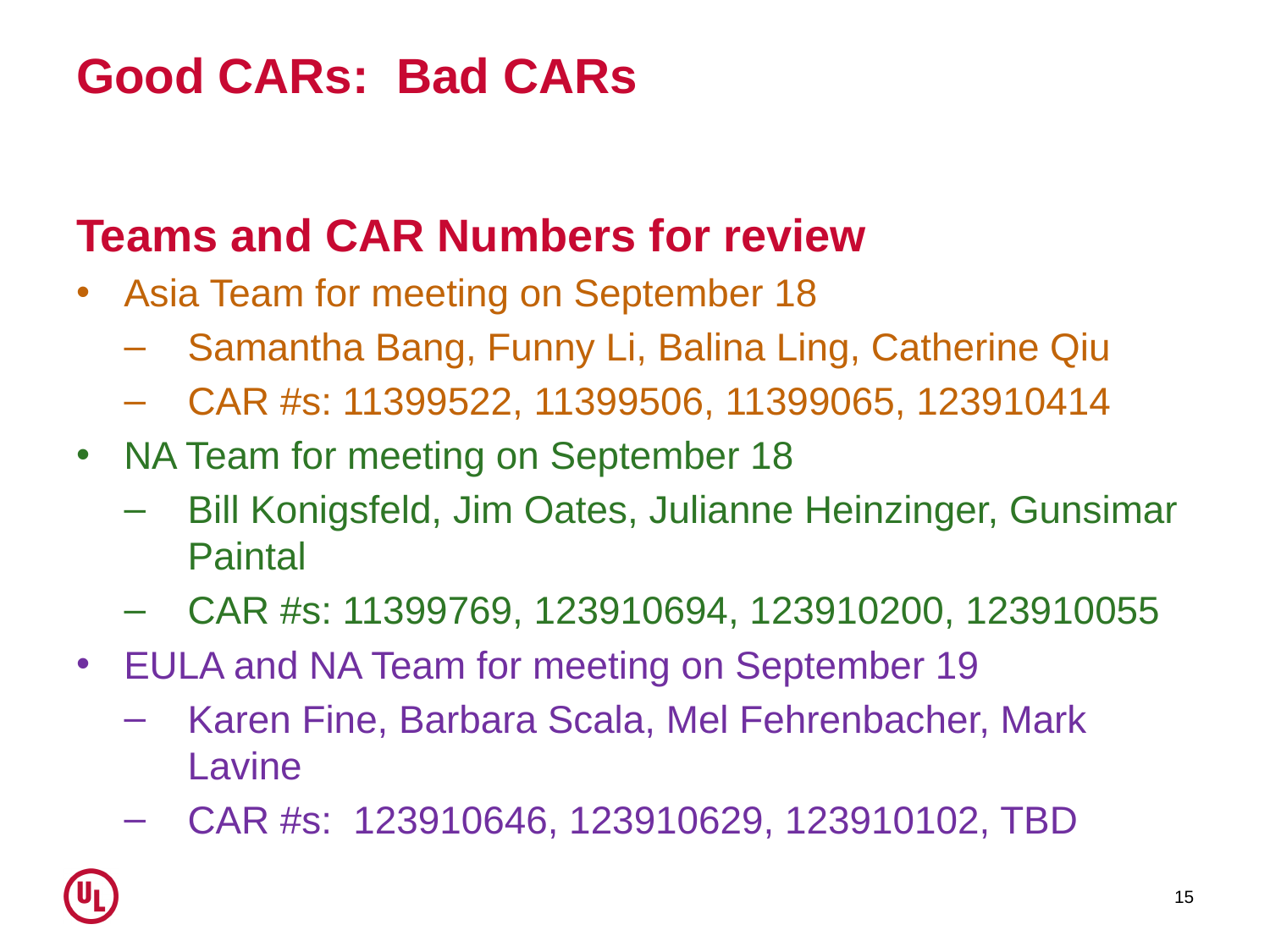

# Good CARs:  Bad CARs
Teams and CAR Numbers for review
Asia Team for meeting on September 18
Samantha Bang, Funny Li, Balina Ling, Catherine Qiu
CAR #s: 11399522, 11399506, 11399065, 123910414
NA Team for meeting on September 18
Bill Konigsfeld, Jim Oates, Julianne Heinzinger, Gunsimar Paintal
CAR #s: 11399769, 123910694, 123910200, 123910055
EULA and NA Team for meeting on September 19
Karen Fine, Barbara Scala, Mel Fehrenbacher, Mark Lavine
CAR #s:  123910646, 123910629, 123910102, TBD
15